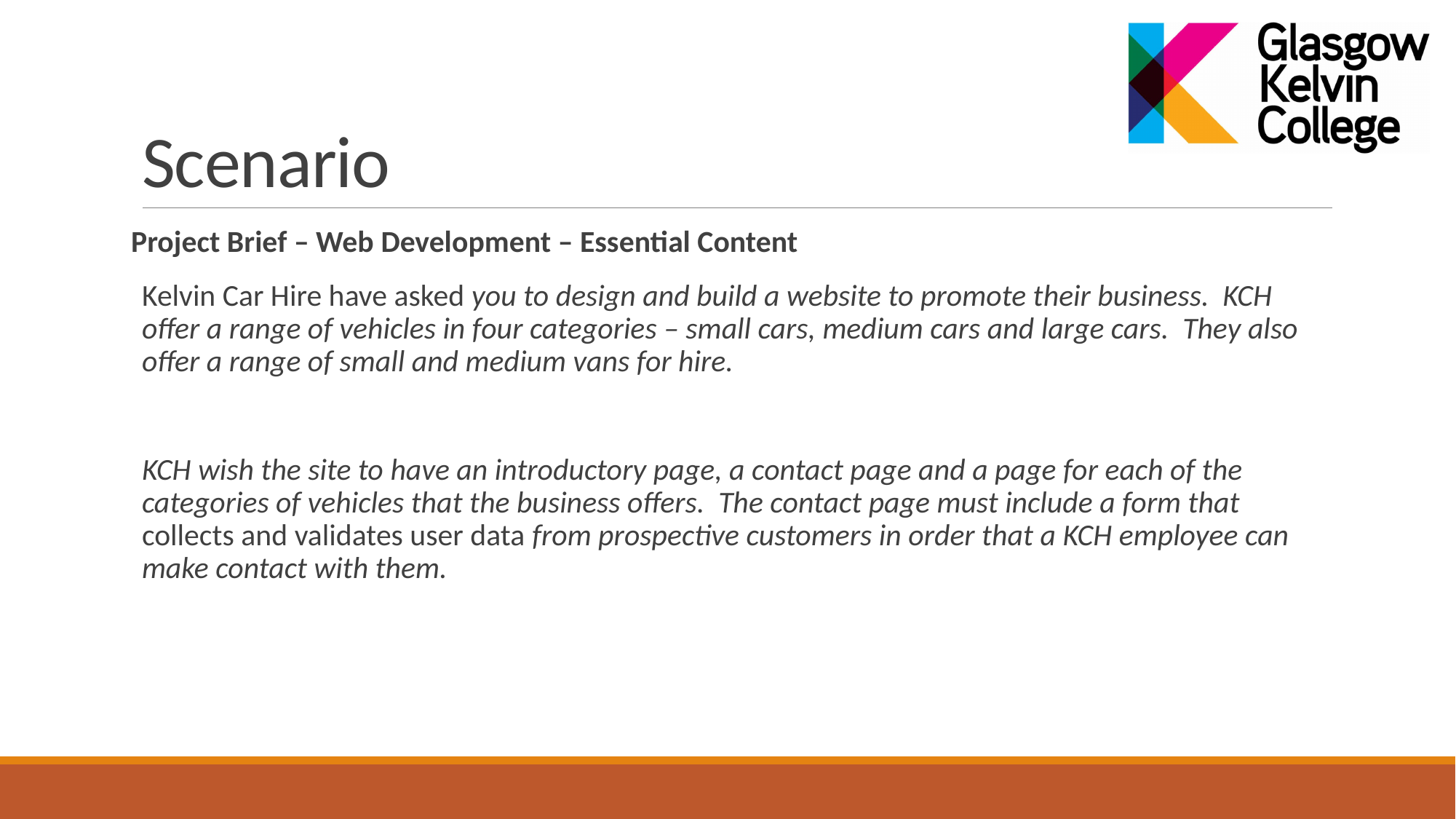

# Scenario
Project Brief – Web Development – Essential Content
Kelvin Car Hire have asked you to design and build a website to promote their business.  KCH offer a range of vehicles in four categories – small cars, medium cars and large cars.  They also offer a range of small and medium vans for hire.

KCH wish the site to have an introductory page, a contact page and a page for each of the categories of vehicles that the business offers.  The contact page must include a form that collects and validates user data from prospective customers in order that a KCH employee can make contact with them.